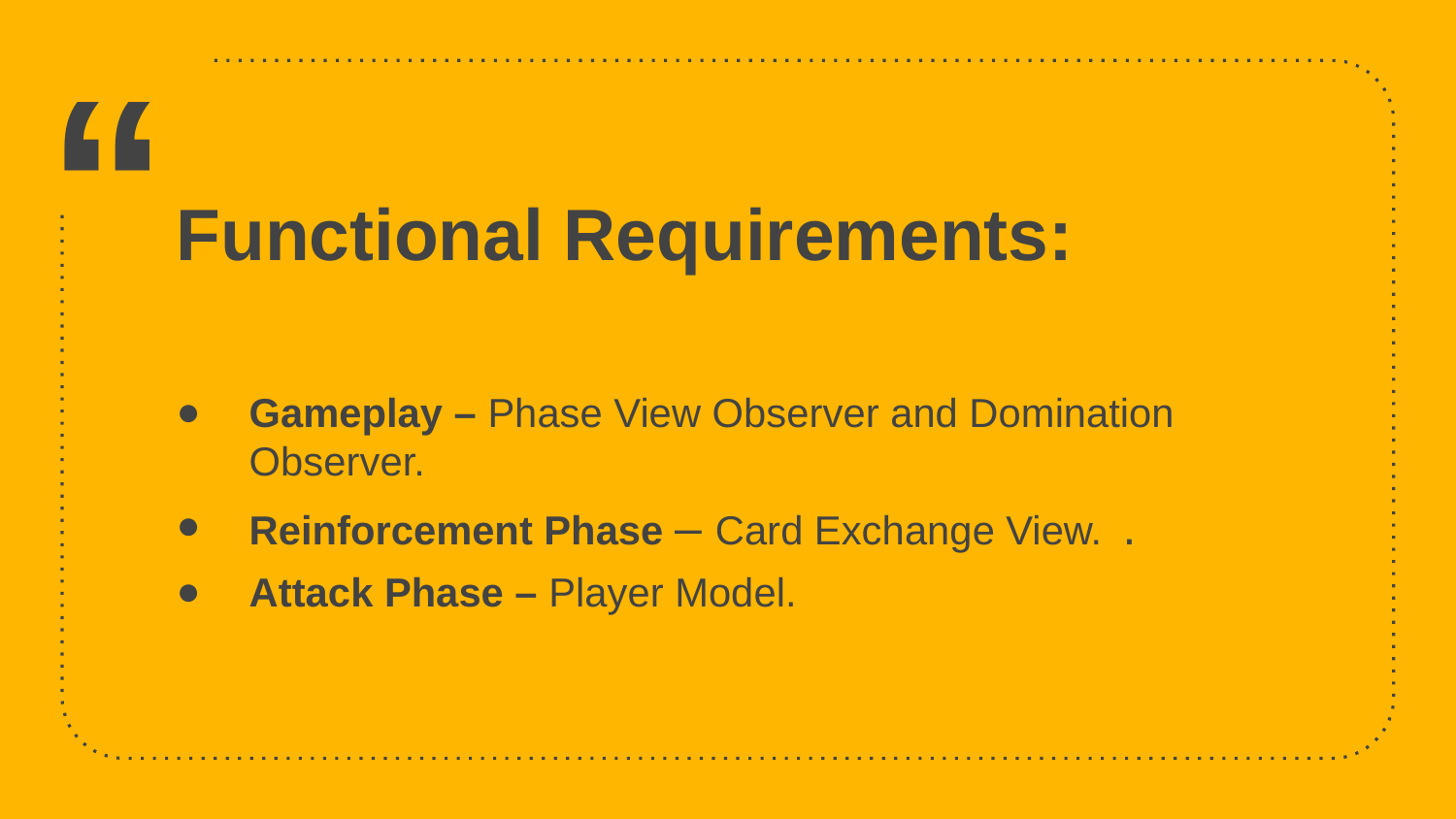

Functional Requirements:

Gameplay – Phase View Observer and Domination Observer.
Reinforcement Phase – Card Exchange View.	.
Attack Phase – Player Model.
4